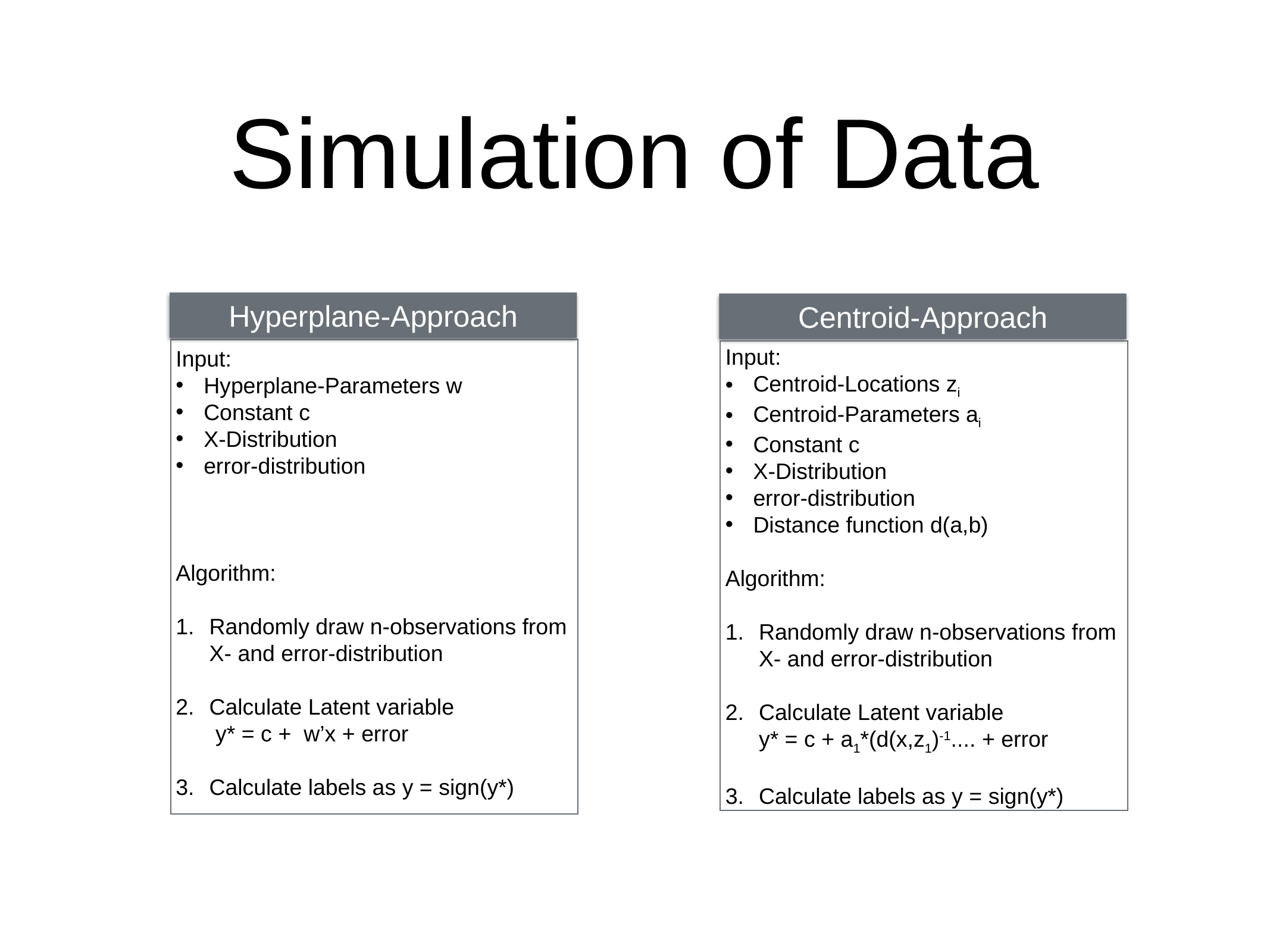

# Simulation of Data
Hyperplane-Approach
Centroid-Approach
Input:
Hyperplane-Parameters w
Constant c
X-Distribution
error-distribution

Algorithm:

Randomly draw n-observations from X- and error-distribution

Calculate Latent variable
 y* = c +  w’x + error

Calculate labels as y = sign(y*)
Input:
Centroid-Locations zi
Centroid-Parameters ai
Constant c
X-Distribution
error-distribution
Distance function d(a,b)

Algorithm:

Randomly draw n-observations from X- and error-distribution

Calculate Latent variable
y* = c + a1*(d(x,z1)-1.... + error

Calculate labels as y = sign(y*)